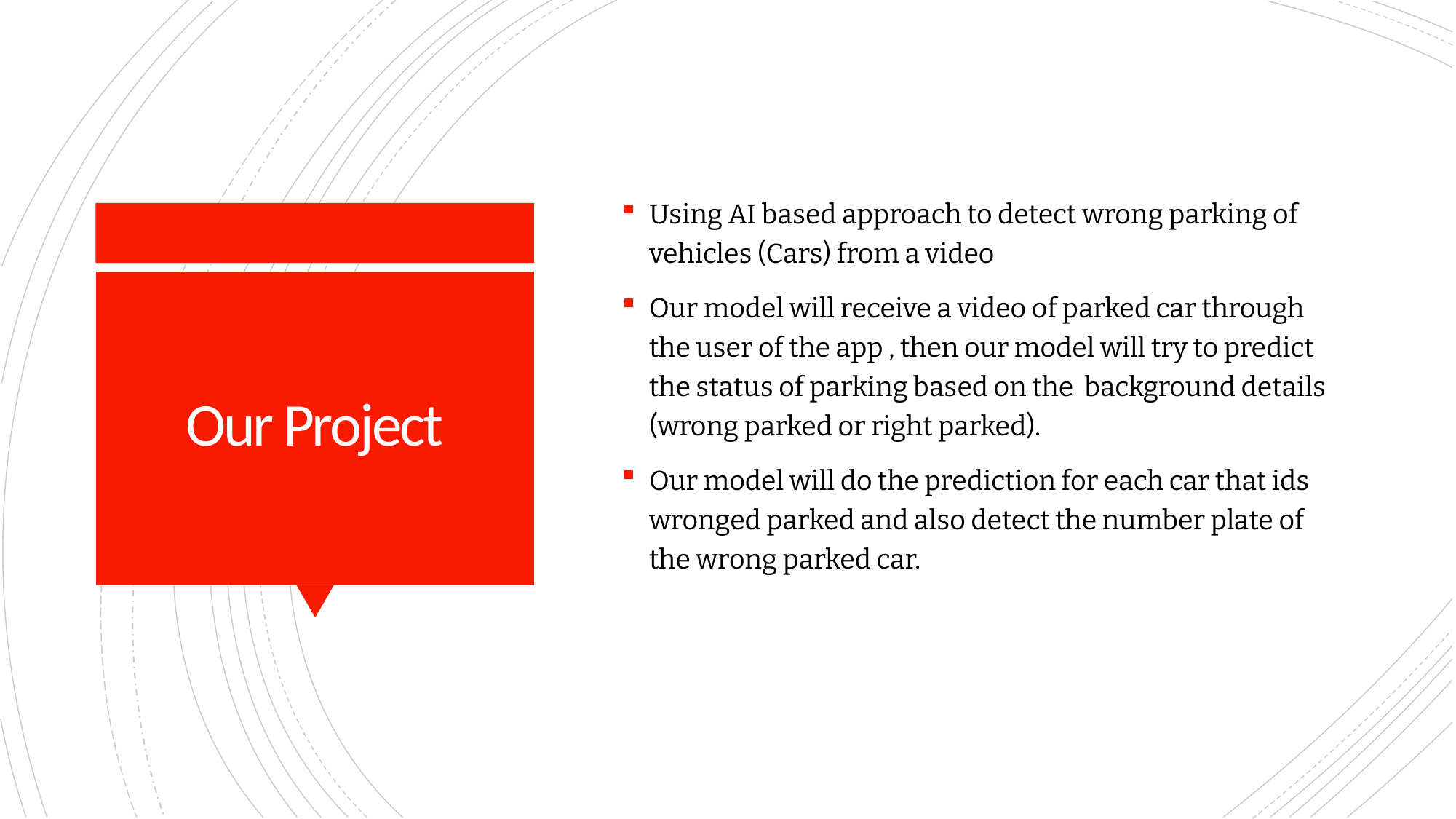

Using AI based approach to detect wrong parking of vehicles (Cars) from a video
Our model will receive a video of parked car through the user of the app , then our model will try to predict the status of parking based on the  background details (wrong parked or right parked).
Our model will do the prediction for each car that ids wronged parked and also detect the number plate of the wrong parked car.

# Our Project